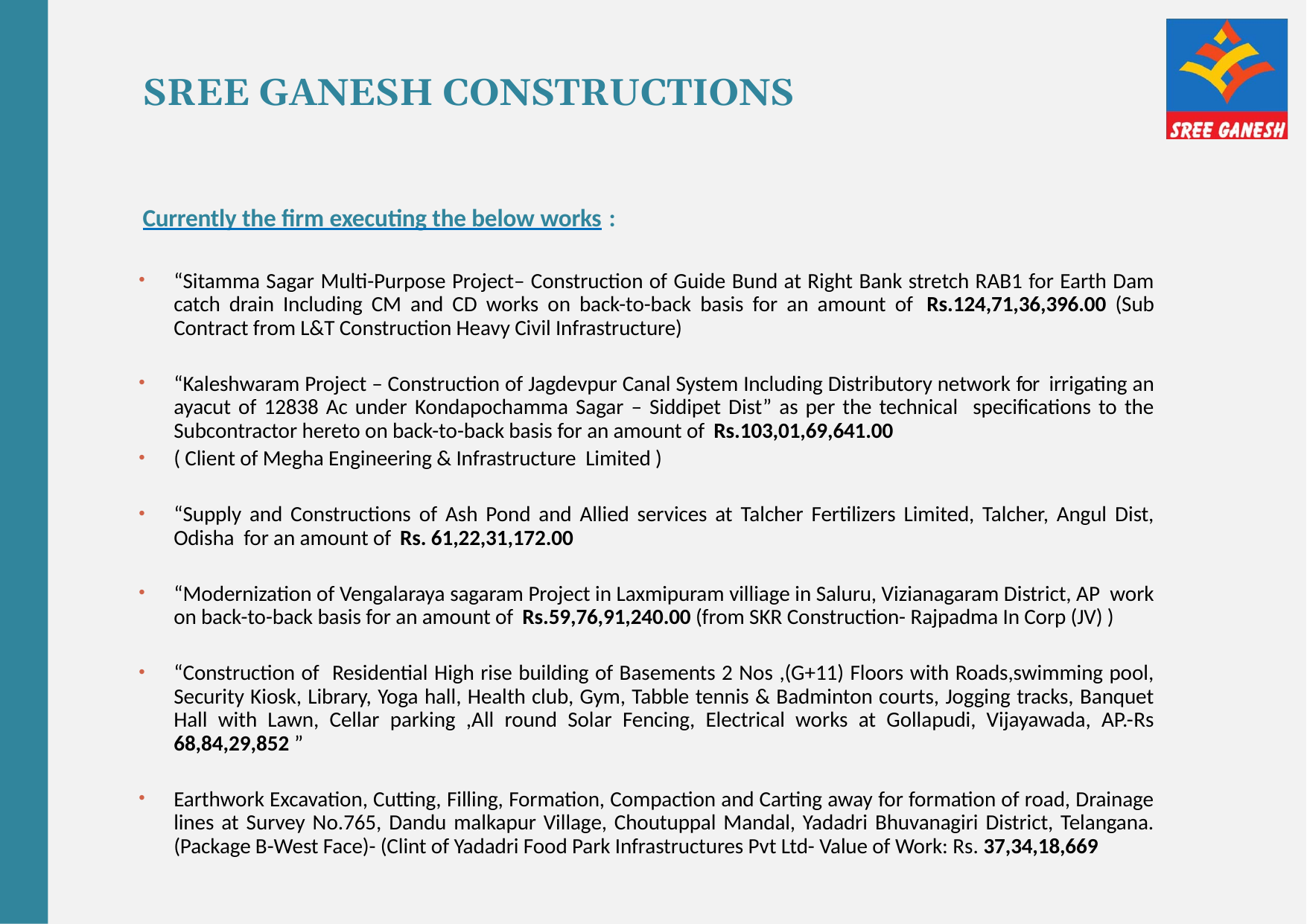

SREE GANESH CONSTRUCTIONS
# Currently the firm executing the below works :

“Sitamma Sagar Multi-Purpose Project– Construction of Guide Bund at Right Bank stretch RAB1 for Earth Dam catch drain Including CM and CD works on back-to-back basis for an amount of Rs.124,71,36,396.00 (Sub Contract from L&T Construction Heavy Civil Infrastructure)

“Kaleshwaram Project – Construction of Jagdevpur Canal System Including Distributory network for  irrigating an ayacut of 12838 Ac under Kondapochamma Sagar – Siddipet Dist” as per the technical  specifications to the Subcontractor hereto on back-to-back basis for an amount of Rs.103,01,69,641.00
( Client of Megha Engineering & Infrastructure  Limited )

“Supply and Constructions of Ash Pond and Allied services at Talcher Fertilizers Limited, Talcher, Angul Dist, Odisha  for an amount of Rs. 61,22,31,172.00

“Modernization of Vengalaraya sagaram Project in Laxmipuram villiage in Saluru, Vizianagaram District, AP  work on back-to-back basis for an amount of Rs.59,76,91,240.00 (from SKR Construction- Rajpadma In Corp (JV) )

“Construction of  Residential High rise building of Basements 2 Nos ,(G+11) Floors with Roads,swimming pool, Security Kiosk, Library, Yoga hall, Health club, Gym, Tabble tennis & Badminton courts, Jogging tracks, Banquet Hall with Lawn, Cellar parking ,All round Solar Fencing, Electrical works at Gollapudi, Vijayawada, AP.-Rs 68,84,29,852 ”

Earthwork Excavation, Cutting, Filling, Formation, Compaction and Carting away for formation of road, Drainage lines at Survey No.765, Dandu malkapur Village, Choutuppal Mandal, Yadadri Bhuvanagiri District, Telangana.(Package B-West Face)- (Clint of Yadadri Food Park Infrastructures Pvt Ltd- Value of Work: Rs. 37,34,18,669